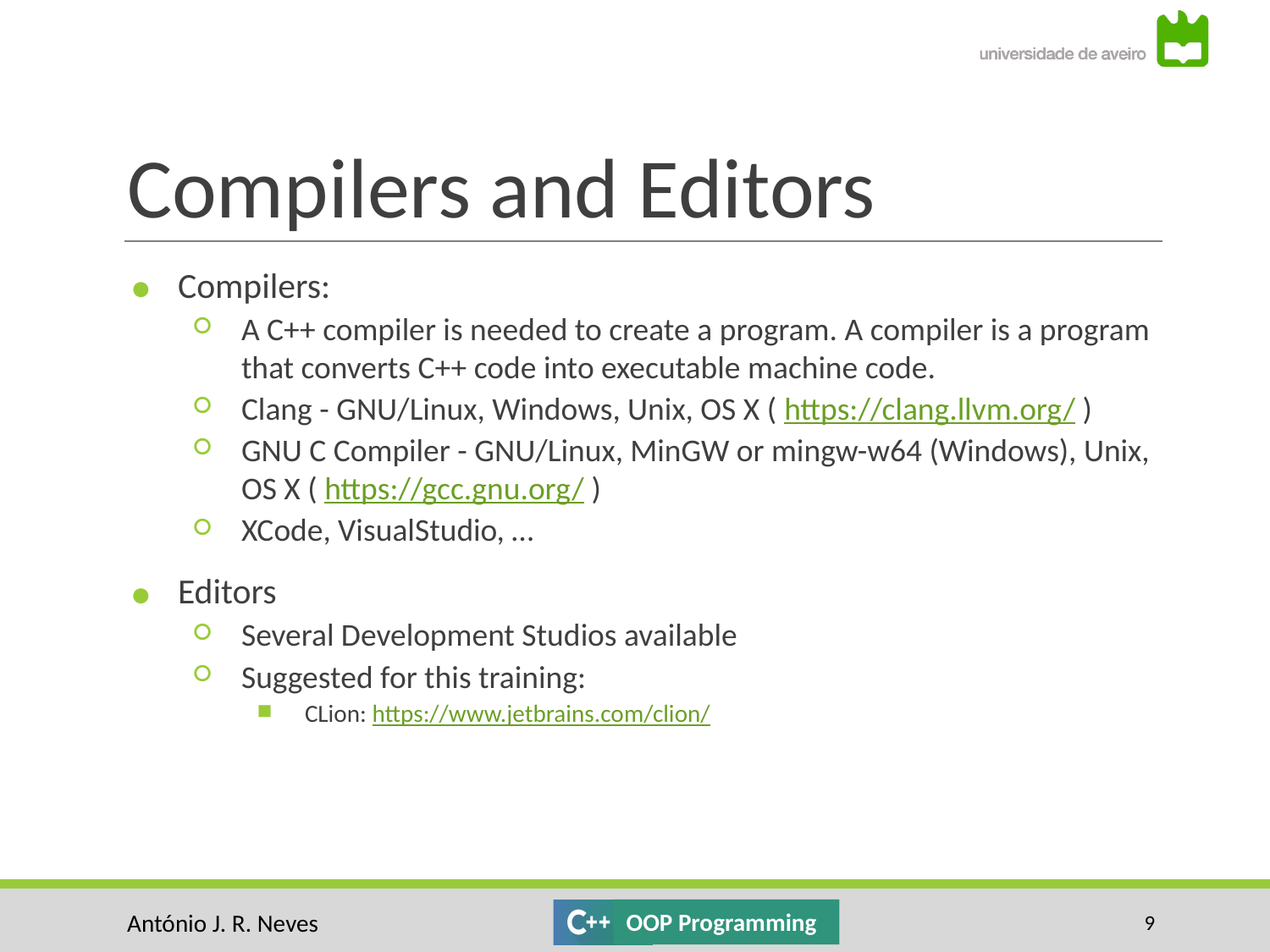

# Compilers and Editors
Compilers:
A C++ compiler is needed to create a program. A compiler is a program that converts C++ code into executable machine code.
Clang - GNU/Linux, Windows, Unix, OS X ( https://clang.llvm.org/ )
GNU C Compiler - GNU/Linux, MinGW or mingw-w64 (Windows), Unix, OS X ( https://gcc.gnu.org/ )
XCode, VisualStudio, …
Editors
Several Development Studios available
Suggested for this training:
CLion: https://www.jetbrains.com/clion/
9